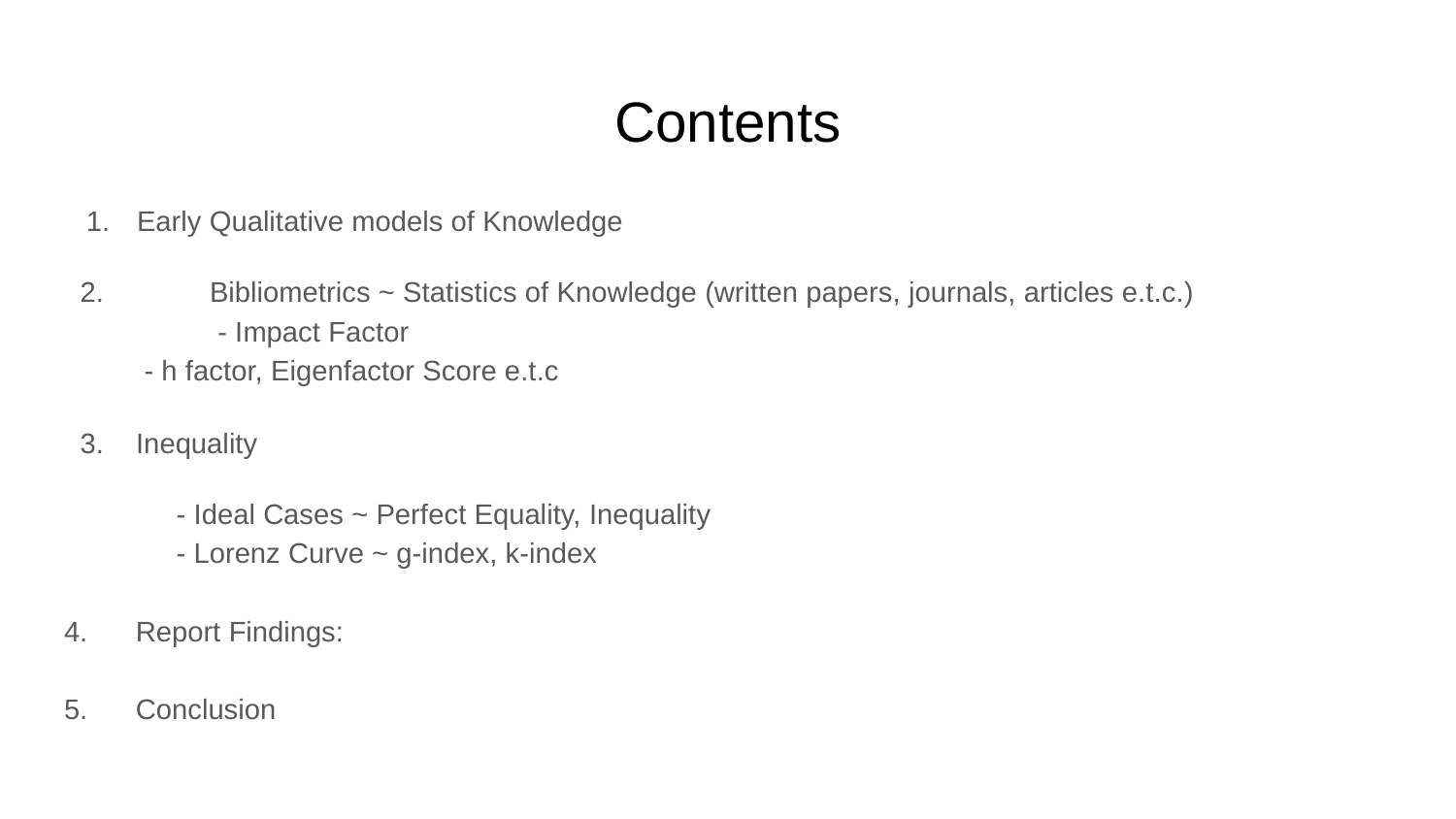

# Contents
Early Qualitative models of Knowledge
  2.	Bibliometrics ~ Statistics of Knowledge (written papers, journals, articles e.t.c.)
    	 - Impact Factor
          - h factor, Eigenfactor Score e.t.c

  3.    Inequality
              - Ideal Cases ~ Perfect Equality, Inequality
              - Lorenz Curve ~ g-index, k-index

4.      Report Findings:

5.      Conclusion